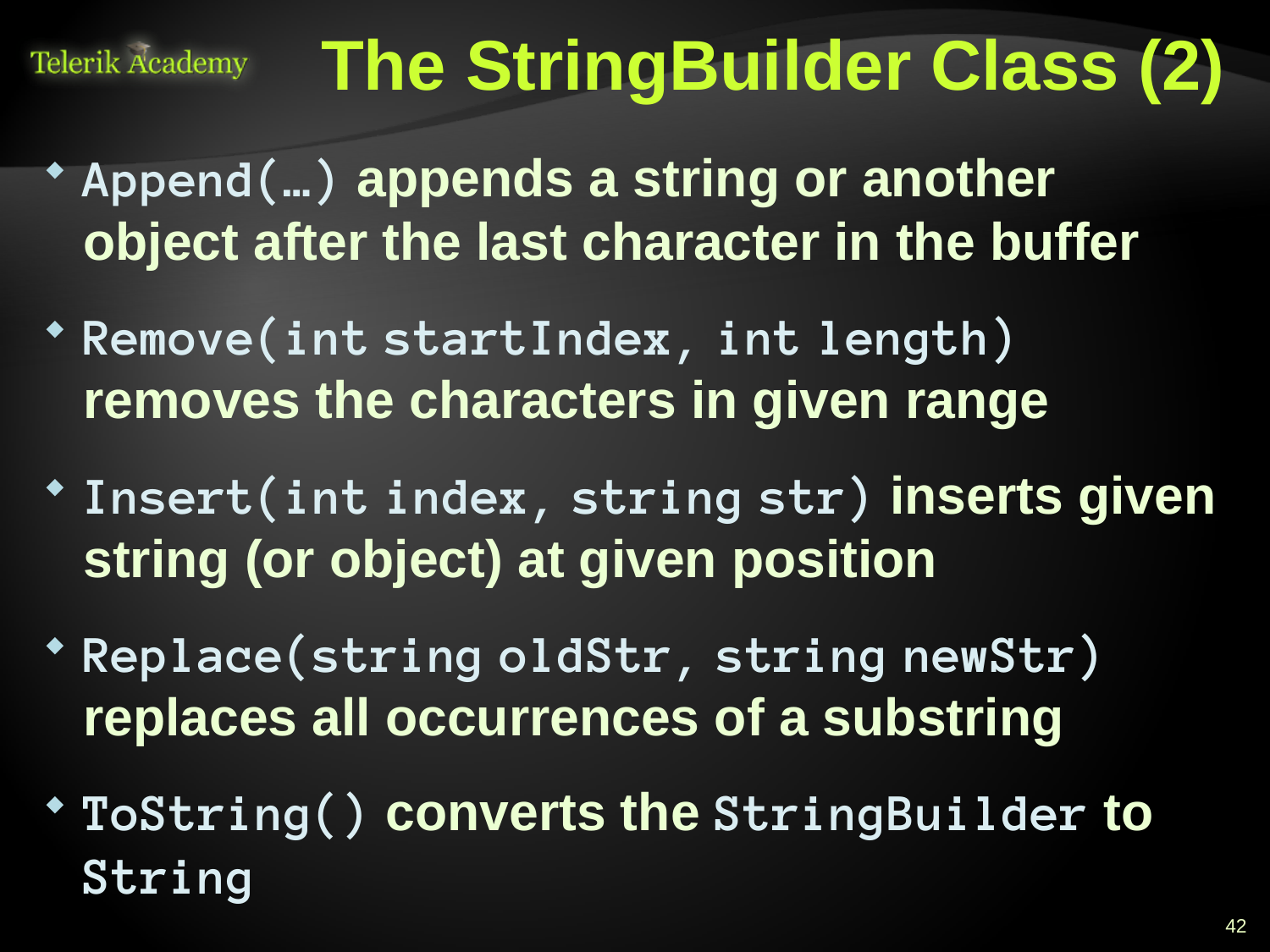

# The StringBuilder Class (2)
Append(…) appends a string or another object after the last character in the buffer
Remove(int startIndex, int length) removes the characters in given range
Insert(int index, string str) inserts given string (or object) at given position
Replace(string oldStr, string newStr) replaces all occurrences of a substring
ToString() converts the StringBuilder to String
42